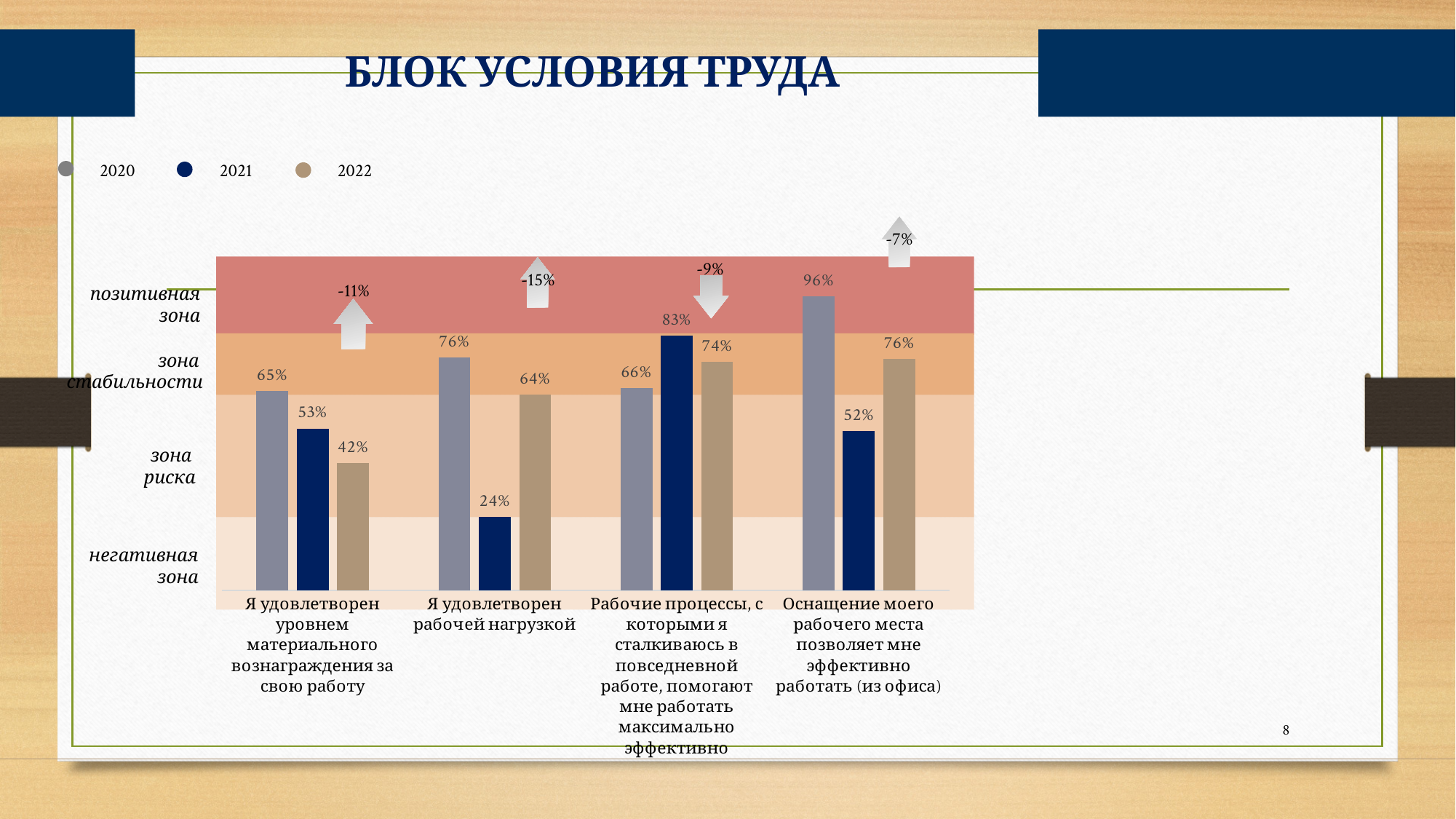

БЛОК УСЛОВИЯ ТРУДА
2020

2021

2022

-7%

### Chart

| Category | 2020 | 2021 | 2022 |
|---|---|---|---|
| Я удовлетворен уровнем материального вознаграждения за свою работу | 65.0 | 52.83018867924528 | 41.66666666666666 |
| Я удовлетворен рабочей нагрузкой | 76.0 | 24.0 | 63.82978723404256 |
| Рабочие процессы, с которыми я сталкиваюсь в повседневной работе, помогают мне работать максимально эффективно | 66.0 | 83.01886792452831 | 74.46808510638297 |
| Оснащение моего рабочего места позволяет мне эффективно работать (из офиса) | 96.0 | 52.0 | 75.55555555555556 |
-9%

позитивная
зона

зона
стабильности

зона
риска

негативная
зона
-15%

-11%

8